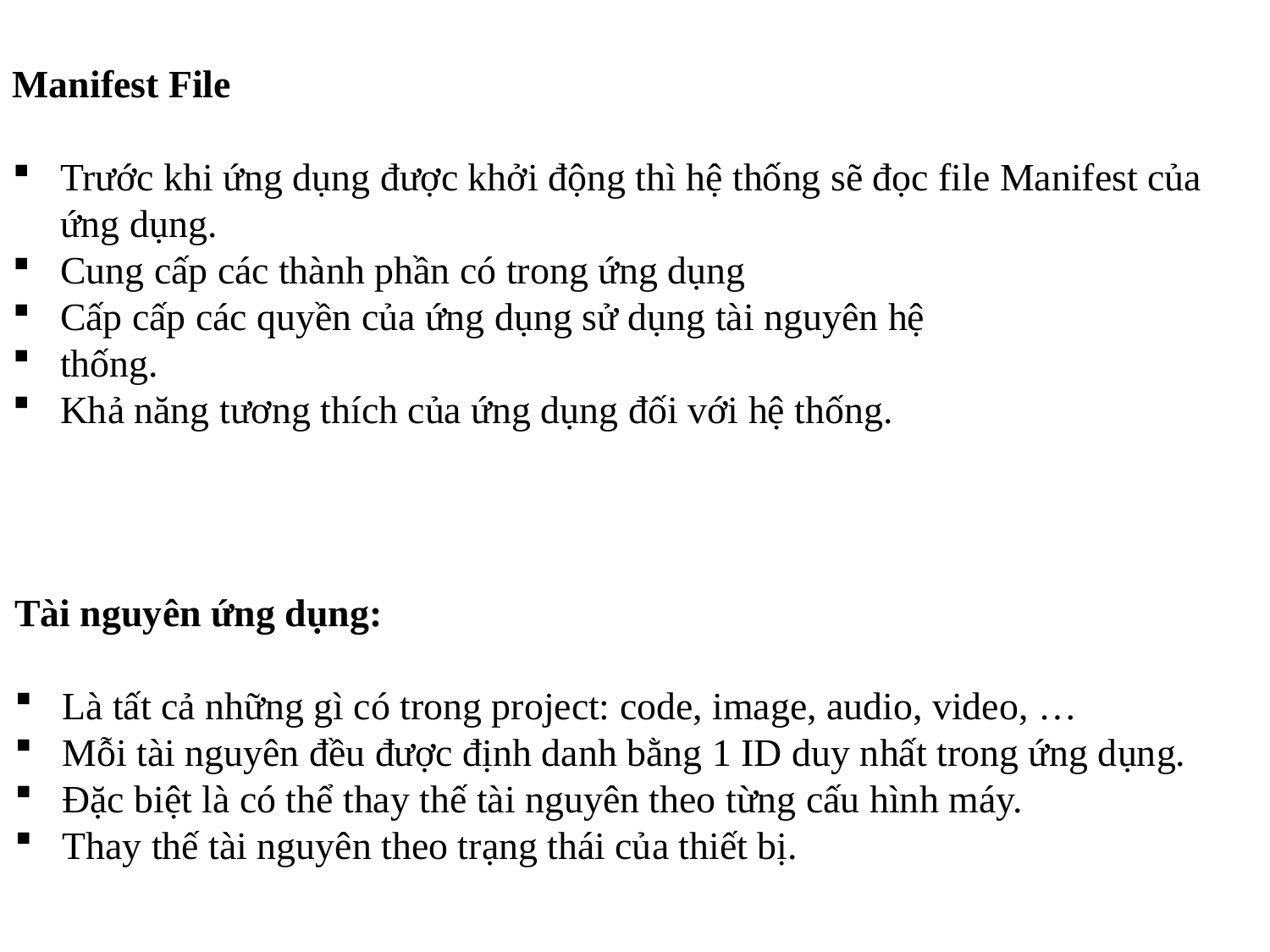

Manifest File

Trước khi ứng dụng được khởi động thì hệ thống sẽ đọc file Manifest của ứng dụng.
Cung cấp các thành phần có trong ứng dụng
Cấp cấp các quyền của ứng dụng sử dụng tài nguyên hệ
thống.
Khả năng tương thích của ứng dụng đối với hệ thống.
Tài nguyên ứng dụng:

Là tất cả những gì có trong project: code, image, audio, video, …
Mỗi tài nguyên đều được định danh bằng 1 ID duy nhất trong ứng dụng.
Đặc biệt là có thể thay thế tài nguyên theo từng cấu hình máy.
Thay thế tài nguyên theo trạng thái của thiết bị.